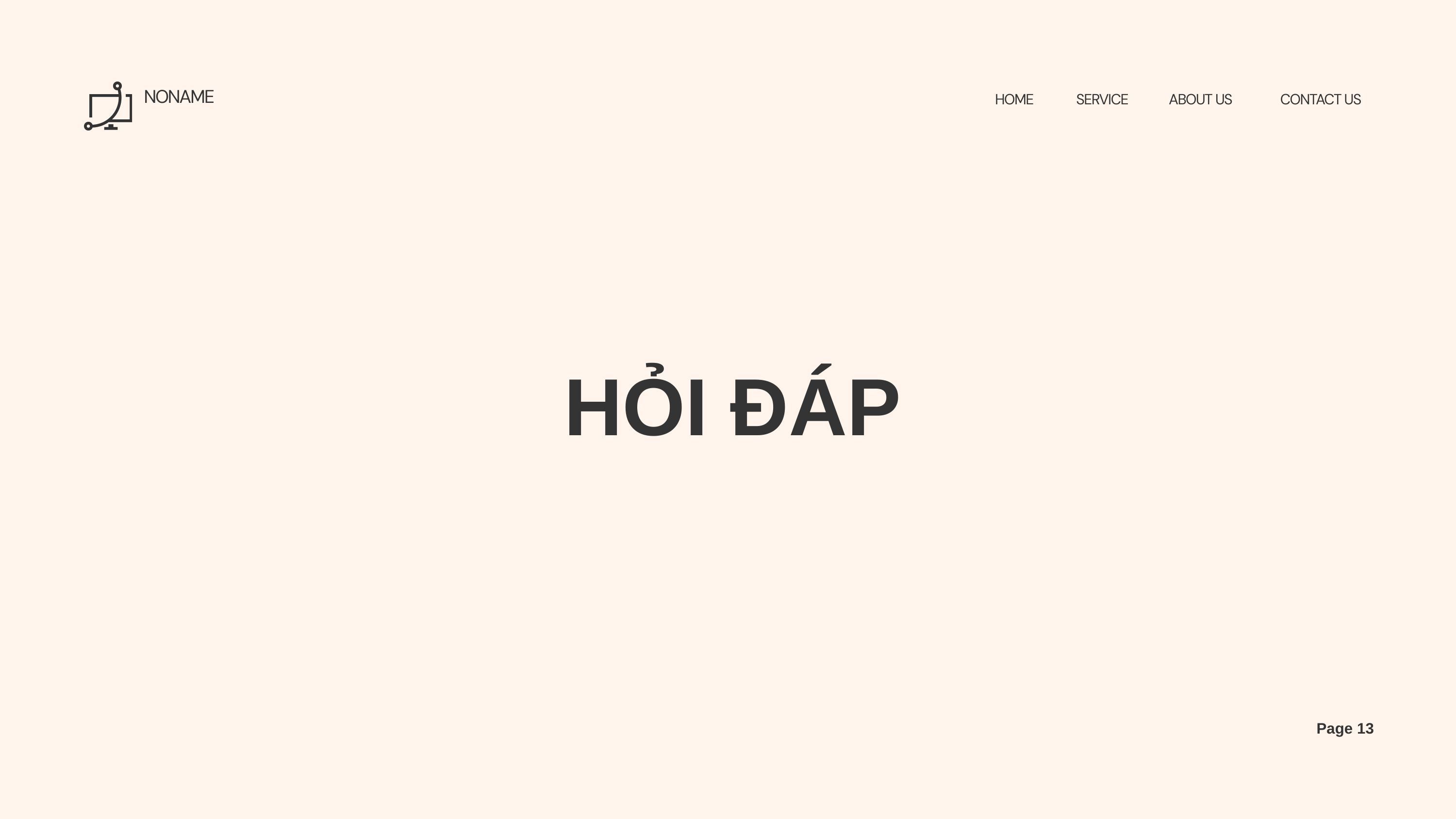

NONAME
HOME
SERVICE
ABOUT US
CONTACT US
HỎI ĐÁP
Page 13